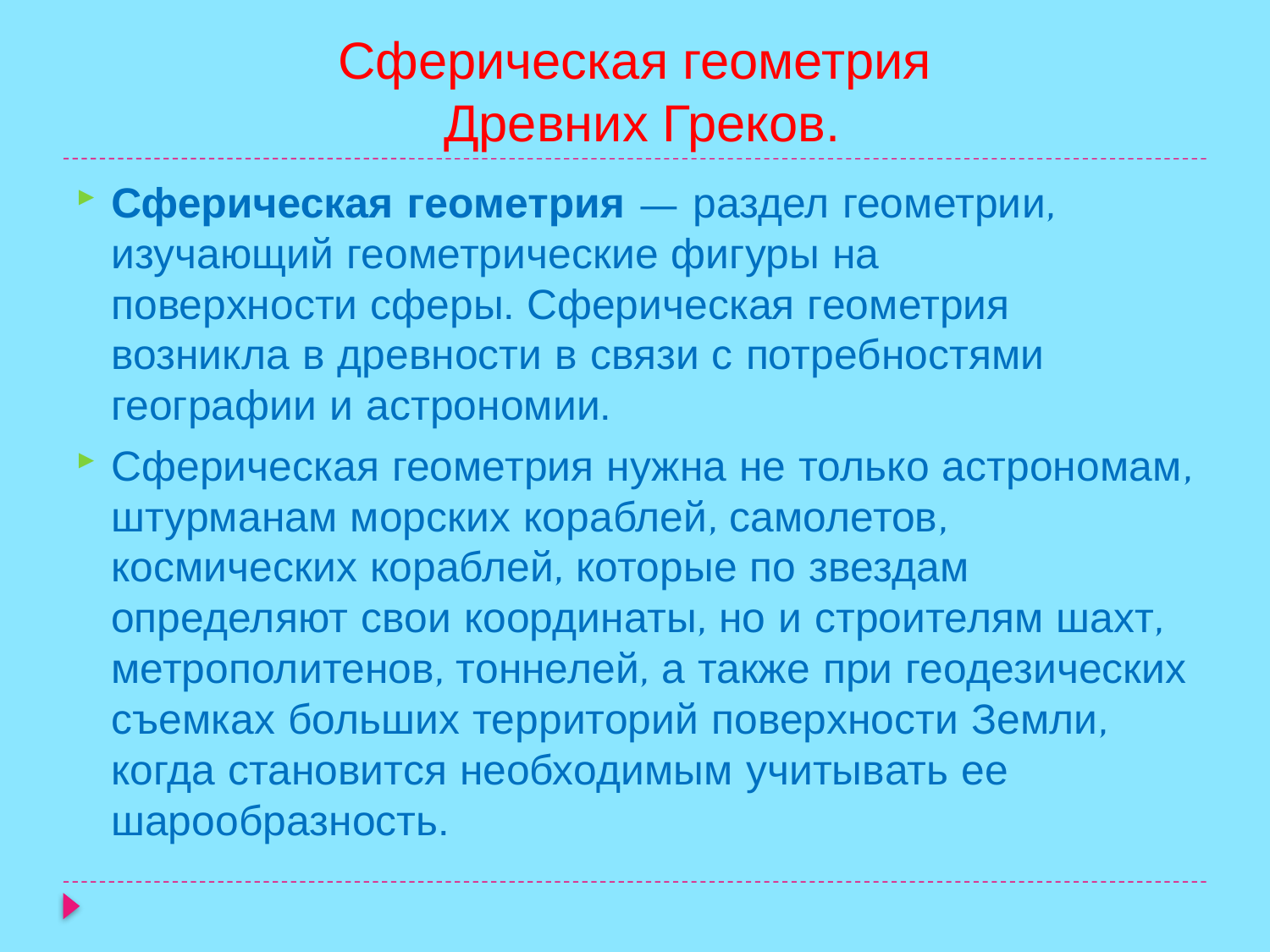

# Сферическая геометрия Древних Греков.
Сферическая геометрия — раздел геометрии, изучающий геометрические фигуры на поверхности сферы. Сферическая геометрия возникла в древности в связи с потребностями географии и астрономии.
Сферическая геометрия нужна не только астрономам, штурманам морских кораблей, самолетов, космических кораблей, которые по звездам определяют свои координаты, но и строителям шахт, метрополитенов, тоннелей, а также при геодезических съемках больших территорий поверхности Земли, когда становится необходимым учитывать ее шарообразность.